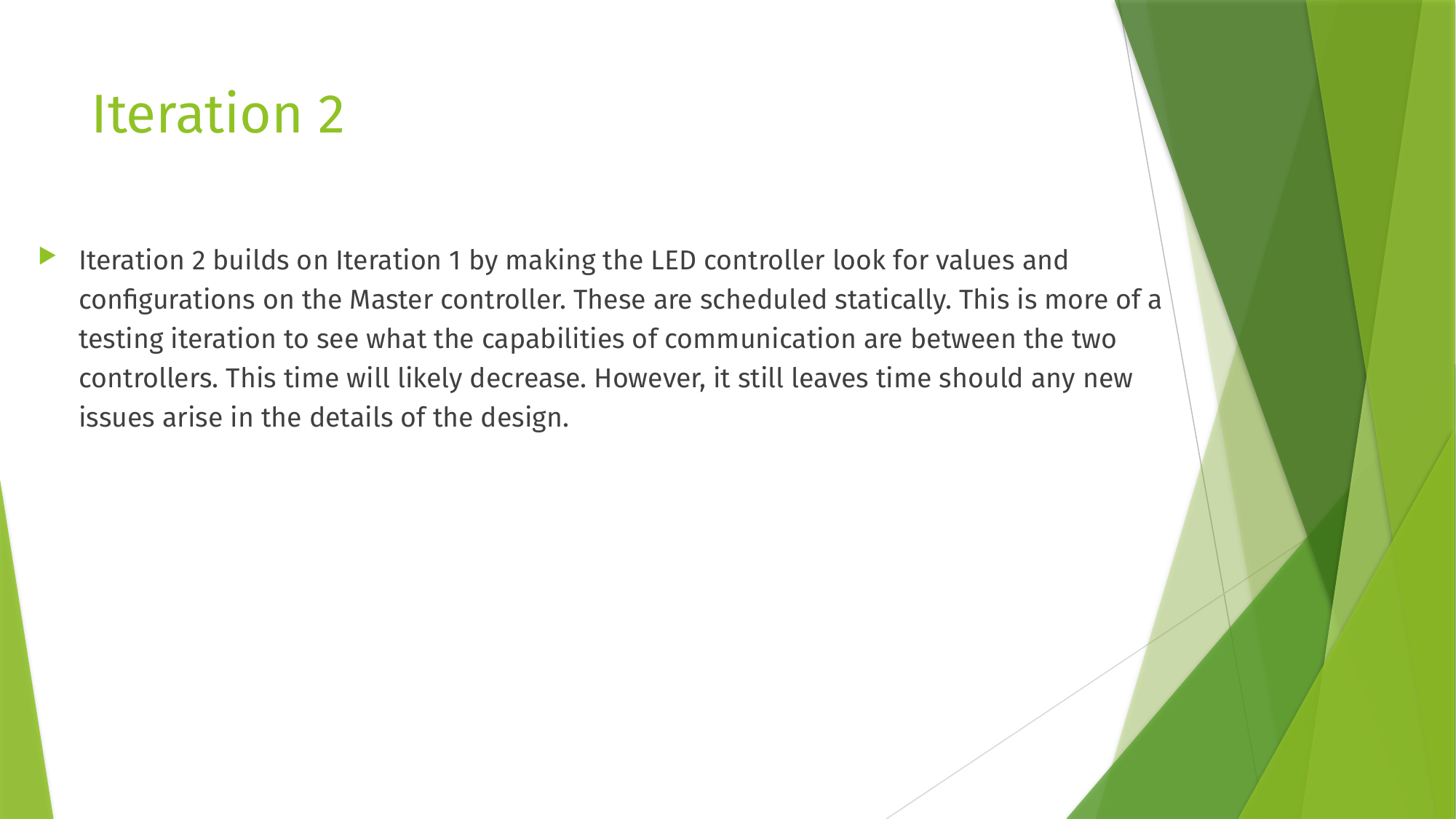

Iteration 2

Iteration 2 builds on Iteration 1 by making the LED controller look for values and configurations on the Master controller. These are scheduled statically. This is more of a testing iteration to see what the capabilities of communication are between the two controllers. This time will likely decrease. However, it still leaves time should any new issues arise in the details of the design.